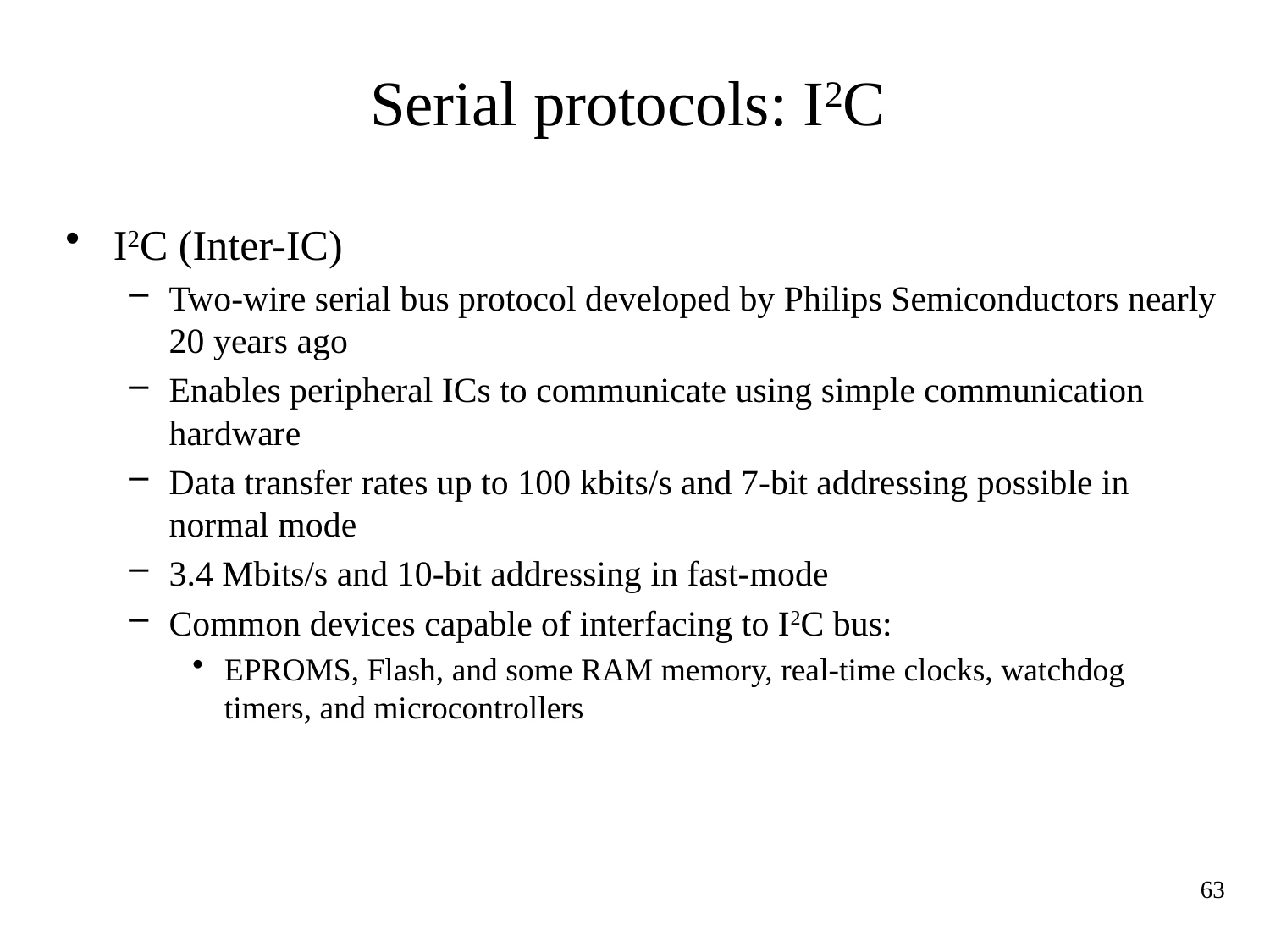

# Serial protocols: I2C
I2C (Inter-IC)
Two-wire serial bus protocol developed by Philips Semiconductors nearly 20 years ago
Enables peripheral ICs to communicate using simple communication hardware
Data transfer rates up to 100 kbits/s and 7-bit addressing possible in normal mode
3.4 Mbits/s and 10-bit addressing in fast-mode
Common devices capable of interfacing to I2C bus:
EPROMS, Flash, and some RAM memory, real-time clocks, watchdog timers, and microcontrollers
63